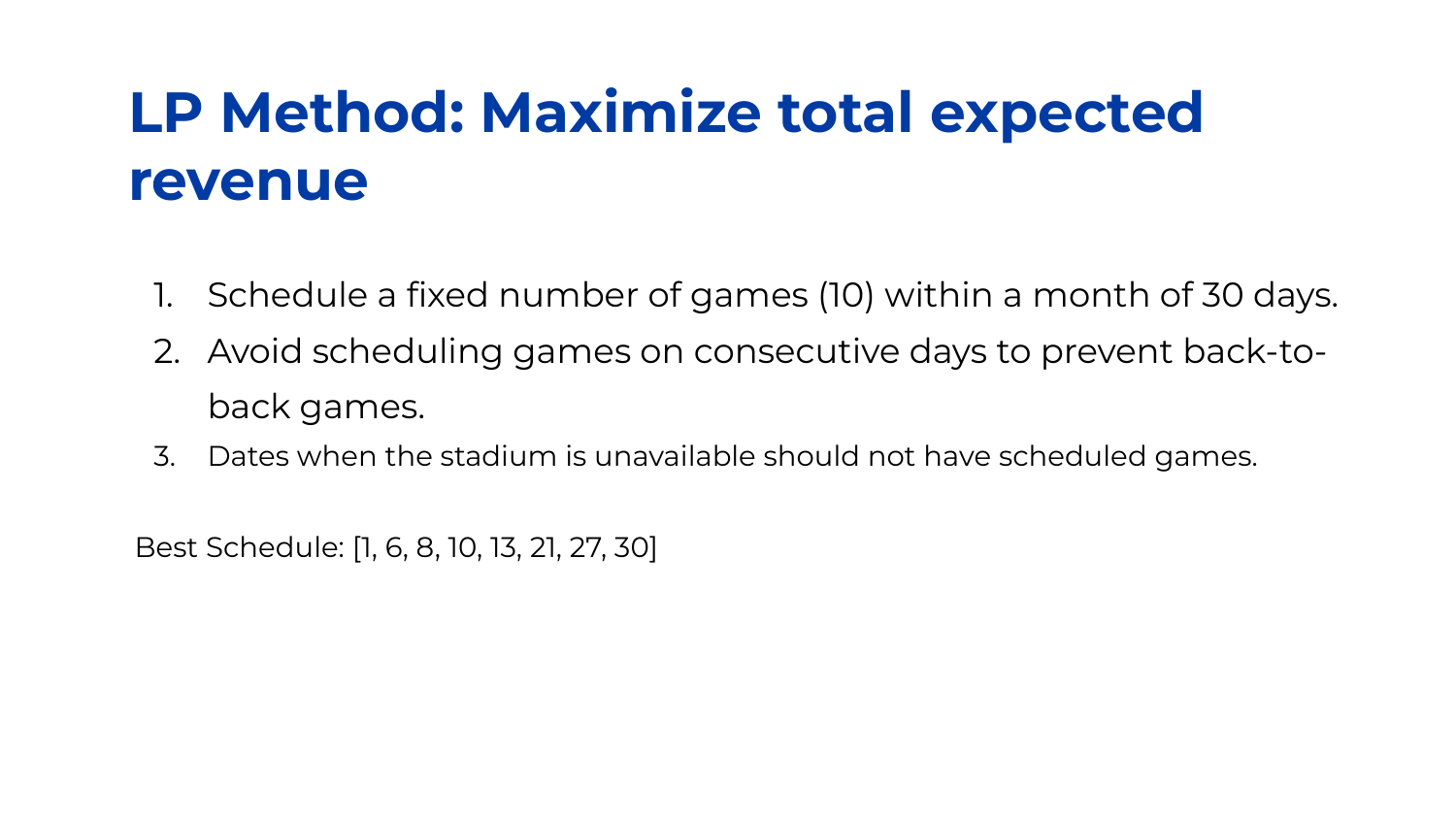

# LP Method: Maximize total expected revenue

Schedule a fixed number of games (10) within a month of 30 days.
Avoid scheduling games on consecutive days to prevent back-to-back games.
Dates when the stadium is unavailable should not have scheduled games.

Best Schedule: [1, 6, 8, 10, 13, 21, 27, 30]